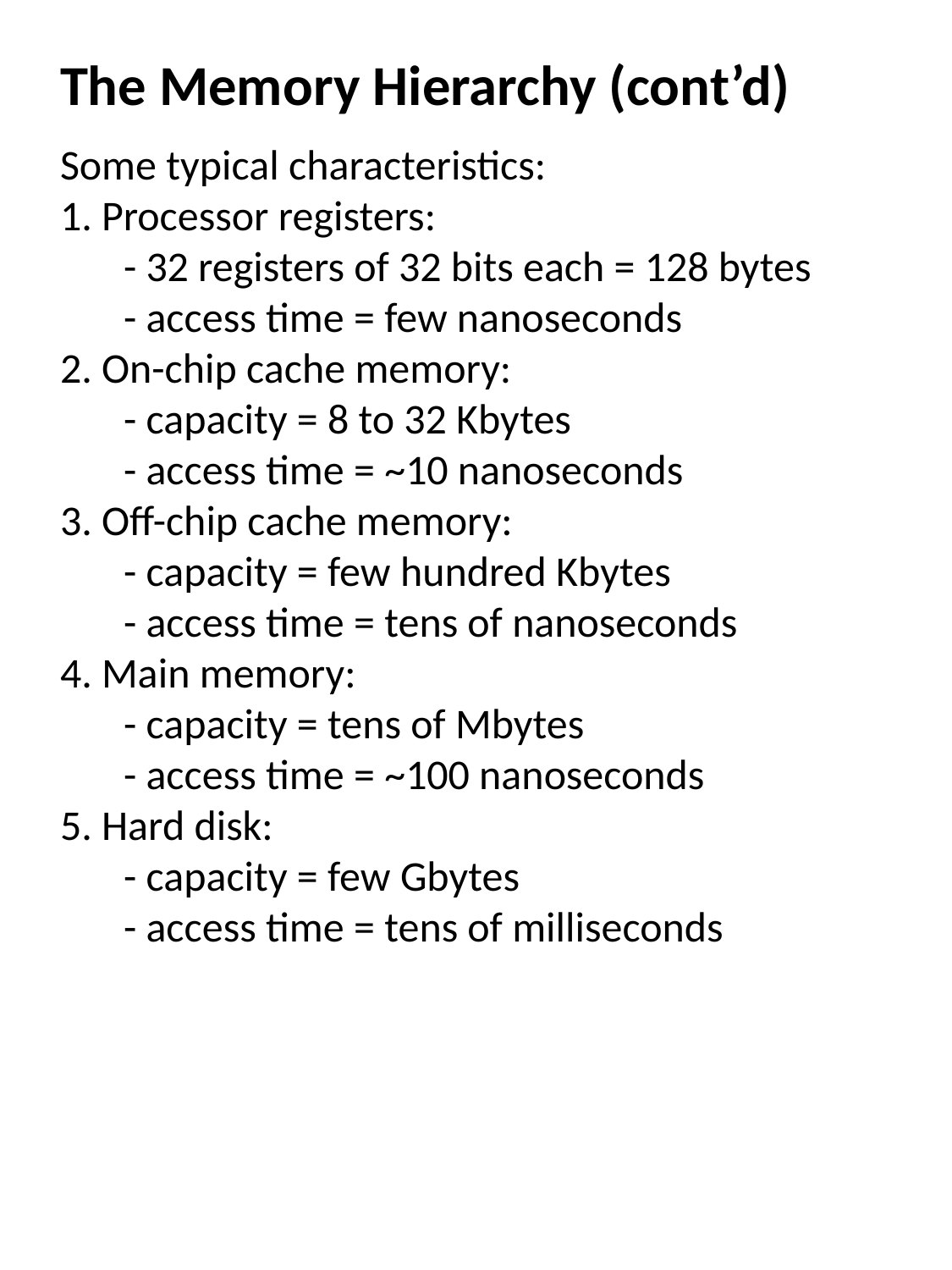

The Memory Hierarchy (cont’d)

Some typical characteristics:
1. Processor registers:
- 32 registers of 32 bits each = 128 bytes
- access time = few nanoseconds
2. On-chip cache memory:
- capacity = 8 to 32 Kbytes
- access time = ~10 nanoseconds
3. Off-chip cache memory:
- capacity = few hundred Kbytes
- access time = tens of nanoseconds
4. Main memory:
- capacity = tens of Mbytes
- access time = ~100 nanoseconds
5. Hard disk:
- capacity = few Gbytes
- access time = tens of milliseconds